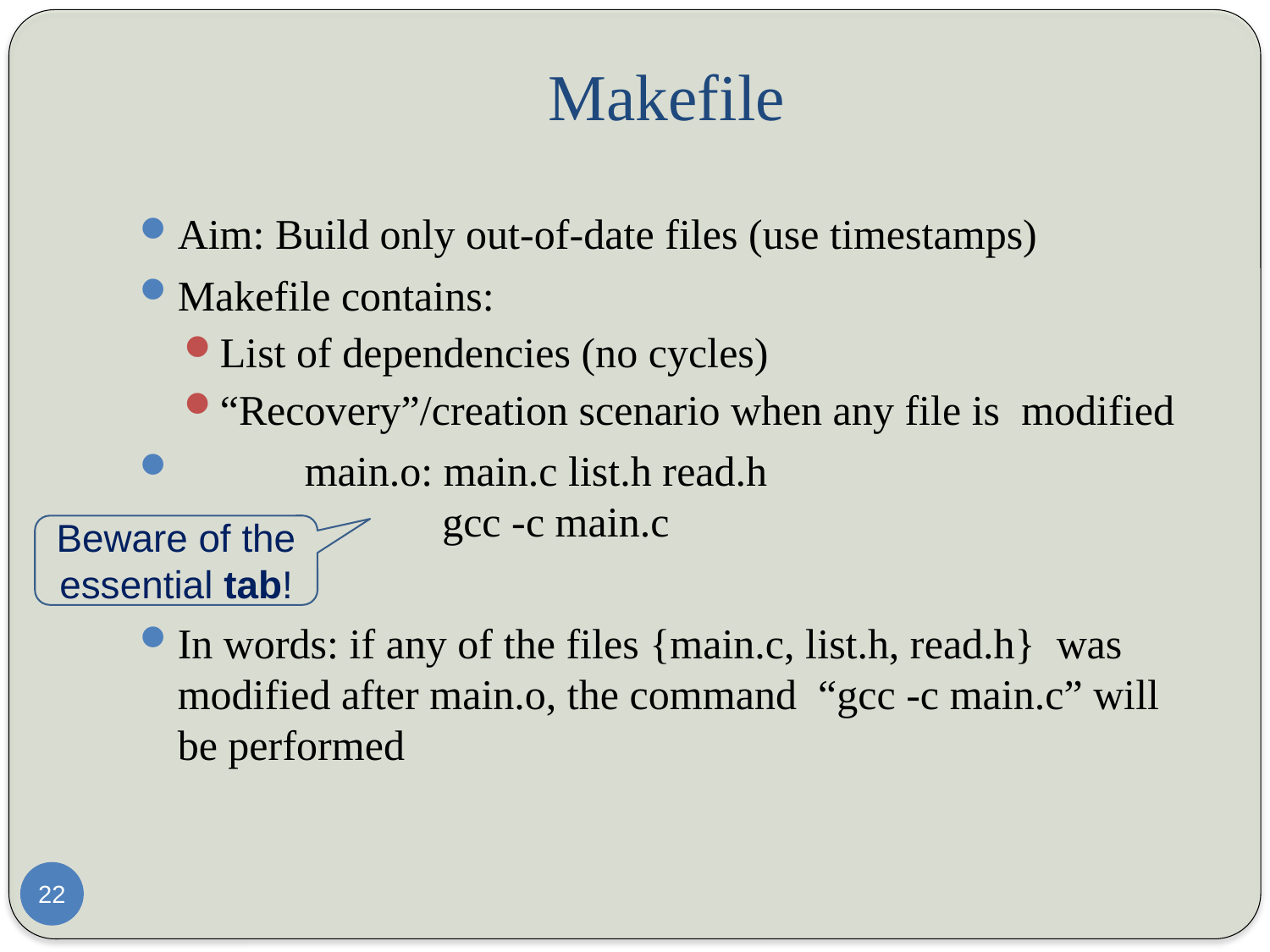

# Makefile
Aim: Build only out-of-date files (use timestamps)
Makefile contains:
List of dependencies (no cycles)
“Recovery”/creation scenario when any file is  modified
	main.o: main.c list.h read.h
		 gcc -c main.c

In words: if any of the files {main.c, list.h, read.h}  was modified after main.o, the command  “gcc -c main.c” will be performed

Beware of the essential tab!
22